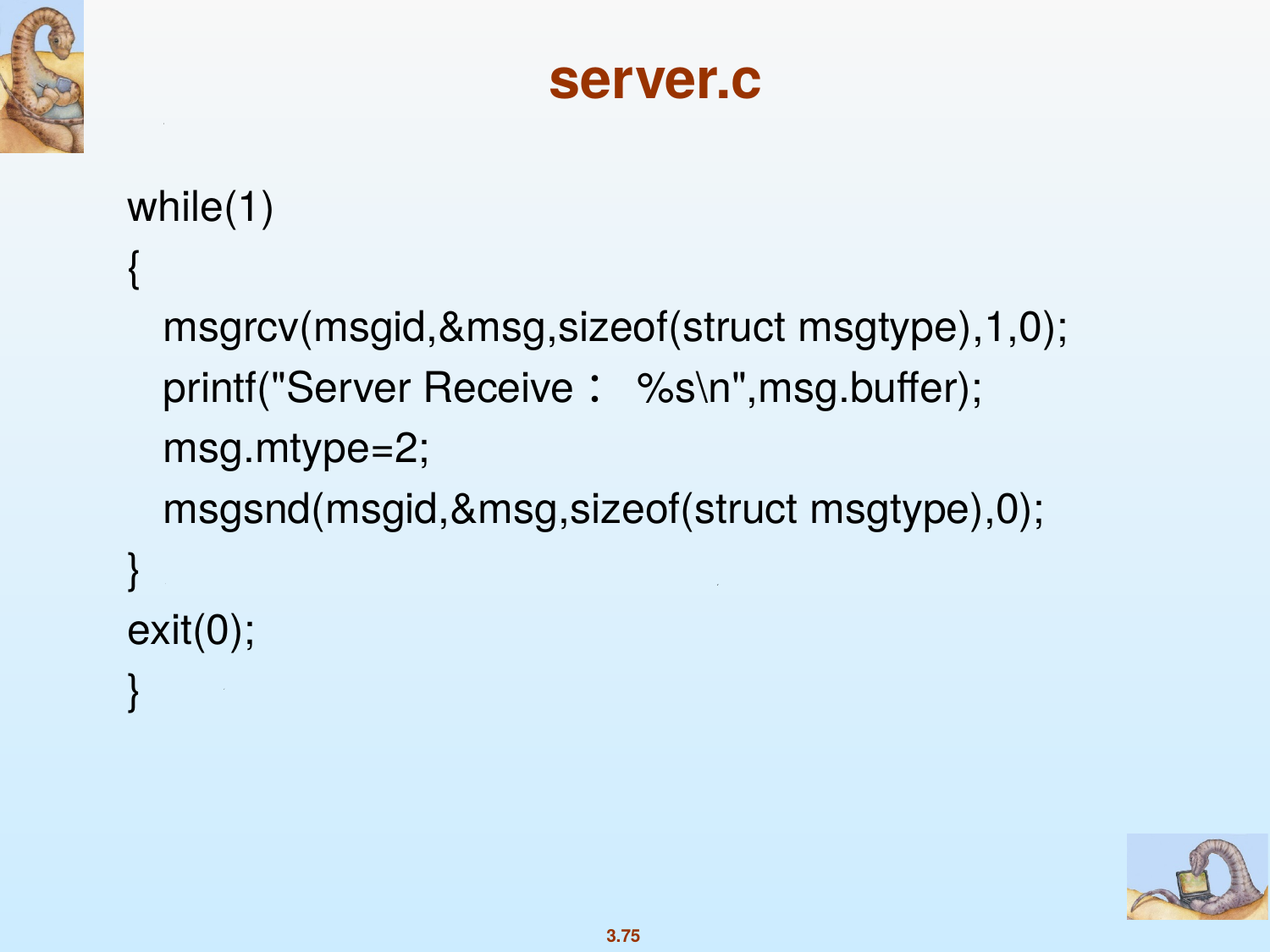

# server.c
while(1)
{
   msgrcv(msgid,&msg,sizeof(struct msgtype),1,0);
   printf("Server Receive：%s\n",msg.buffer);
   msg.mtype=2;
   msgsnd(msgid,&msg,sizeof(struct msgtype),0);
}
exit(0);
}